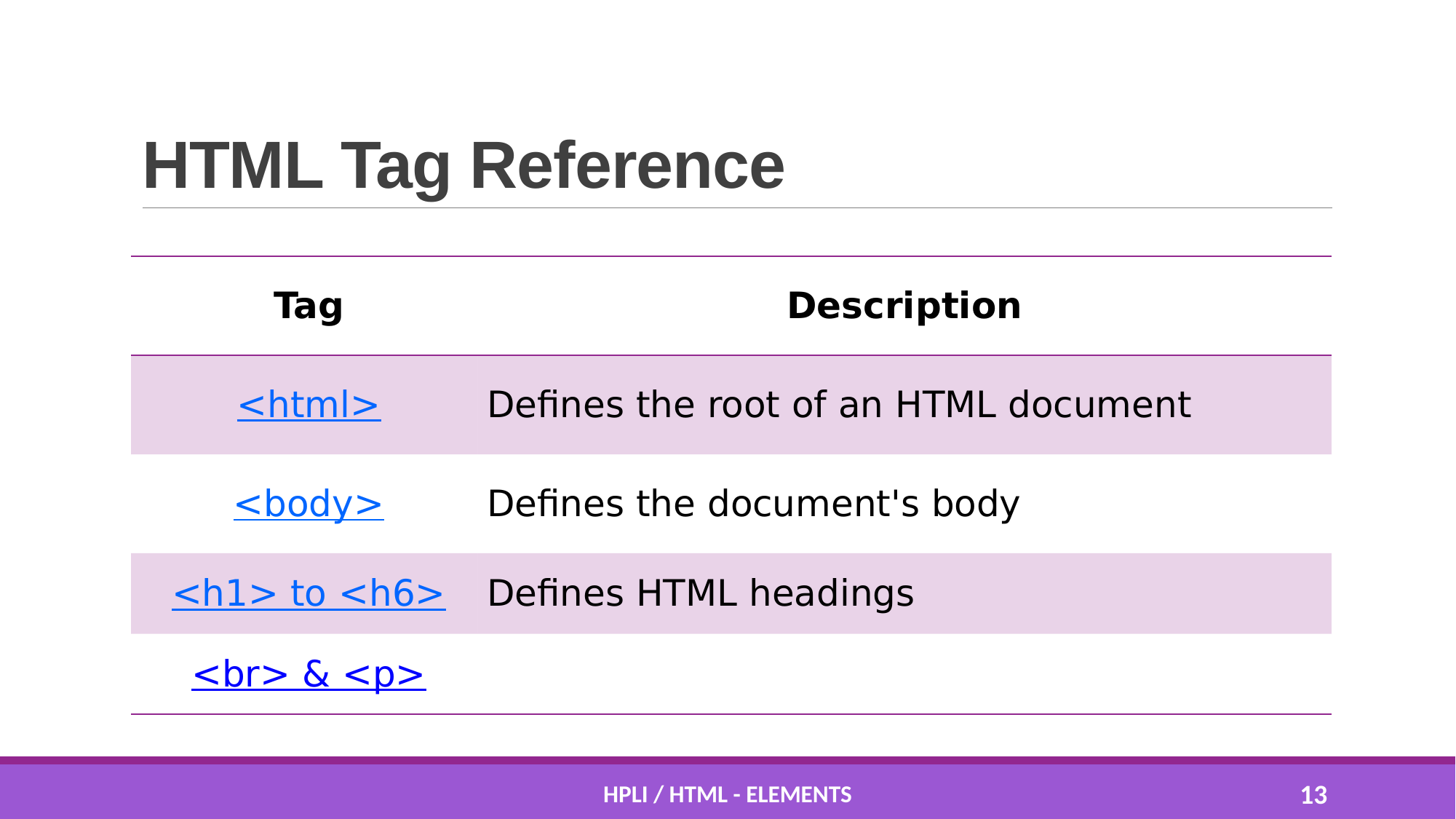

# HTML Tag Reference
| Tag | Description |
| --- | --- |
| <html> | Defines the root of an HTML document |
| <body> | Defines the document's body |
| <h1> to <h6> | Defines HTML headings |
| <br> & <p> |  |
HPLI / HTML - Elements
13